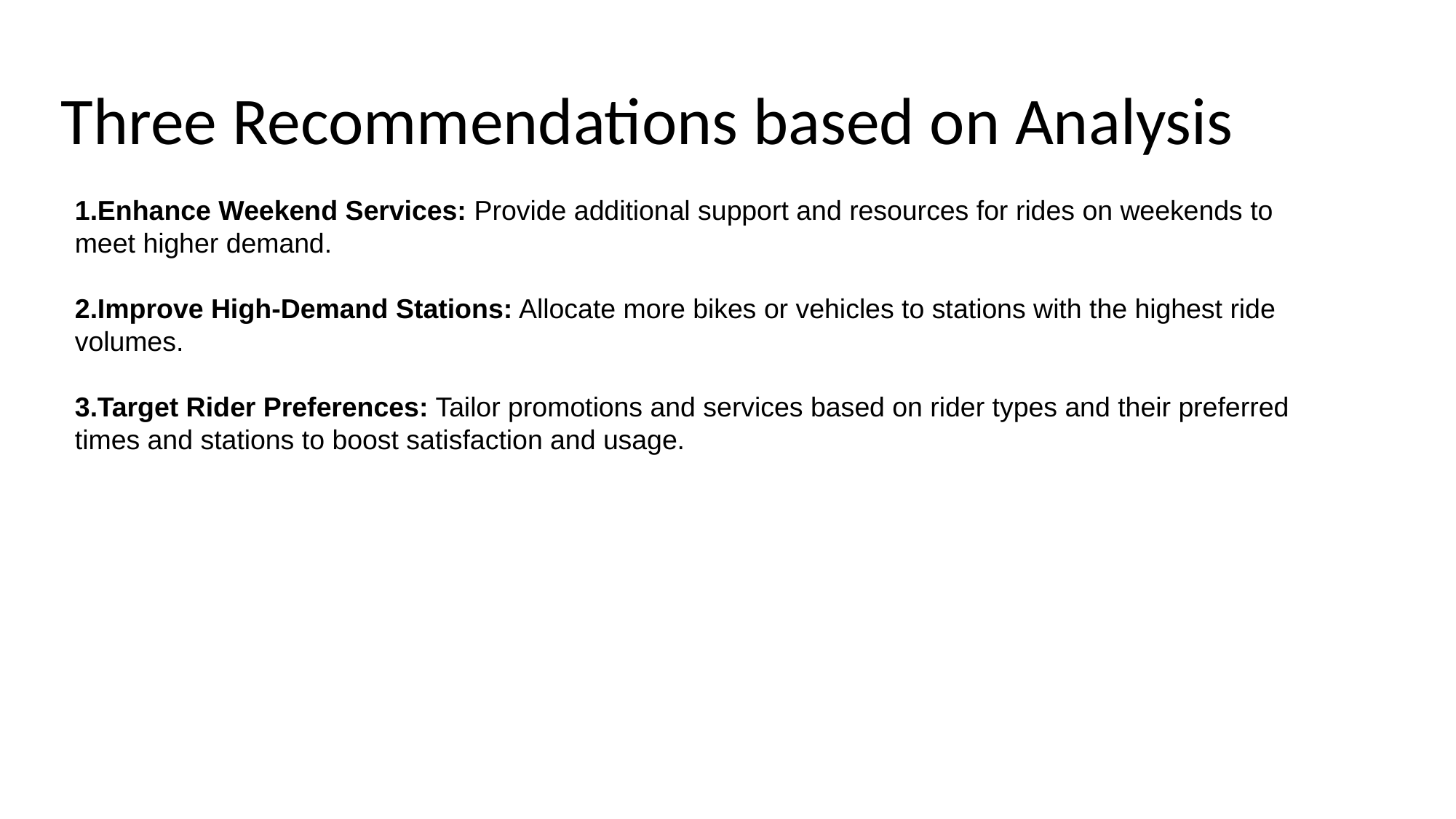

# Three Recommendations based on Analysis
Enhance Weekend Services: Provide additional support and resources for rides on weekends to meet higher demand.

Improve High-Demand Stations: Allocate more bikes or vehicles to stations with the highest ride volumes.

Target Rider Preferences: Tailor promotions and services based on rider types and their preferred times and stations to boost satisfaction and usage.